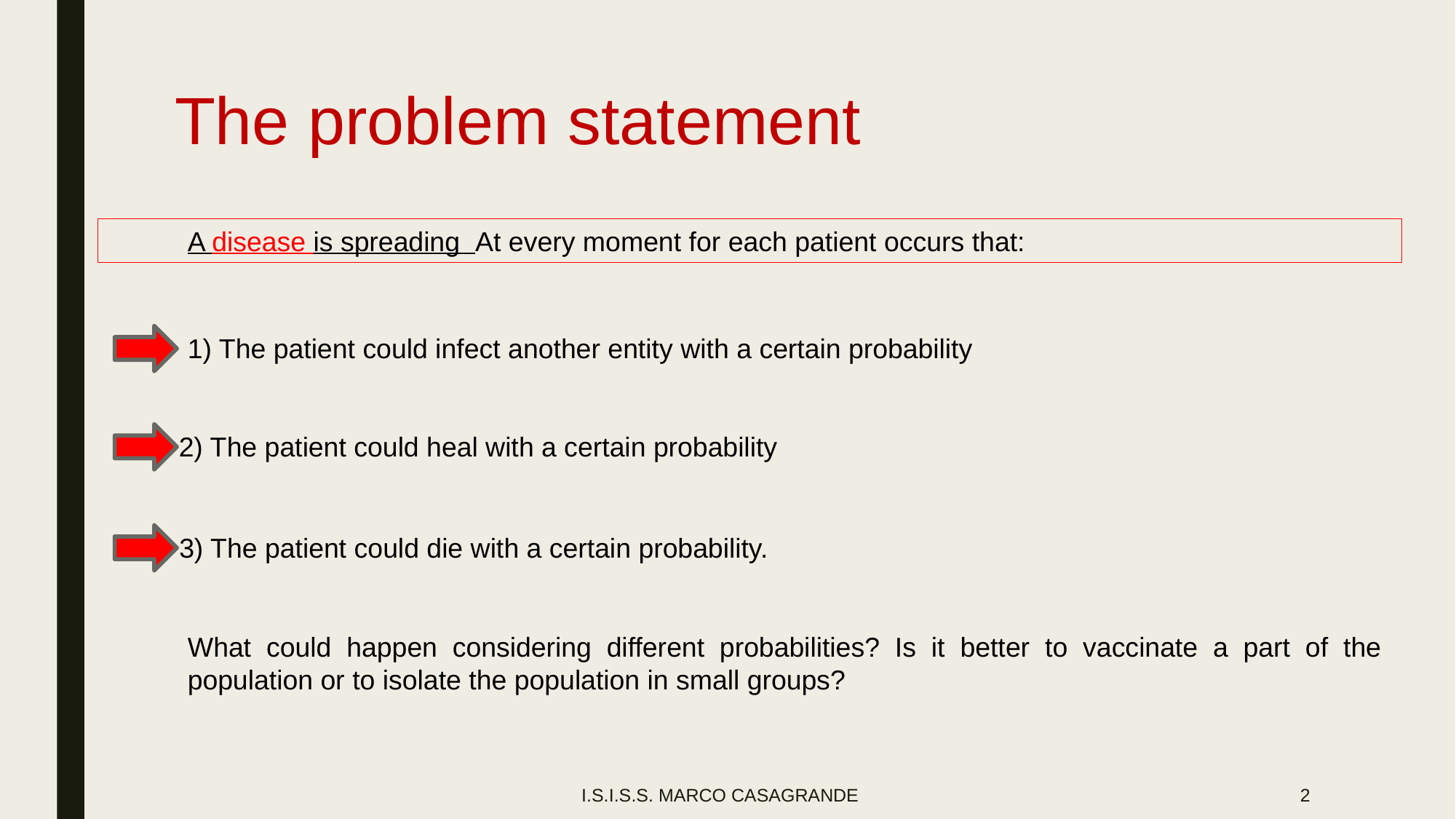

# The problem statement

A disease is spreading  At every moment for each patient occurs that:

1) The patient could infect another entity with a certain probability

2) The patient could heal with a certain probability

3) The patient could die with a certain probability.
What could happen considering different probabilities? Is it better to vaccinate a part of the population or to isolate the population in small groups?
I.S.I.S.S. MARCO CASAGRANDE
2